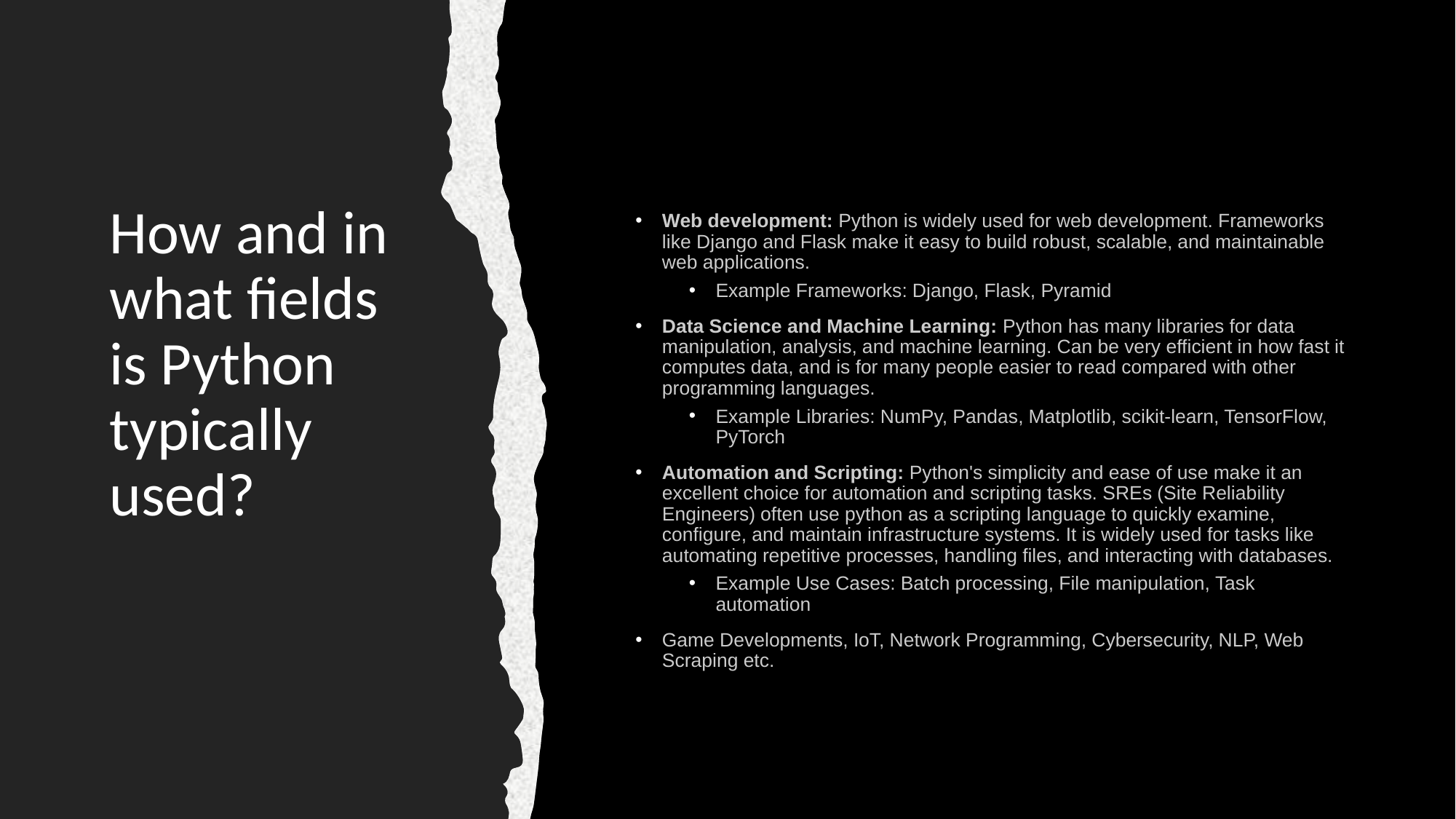

# How and in what fields is Python typically used?
Web development: Python is widely used for web development. Frameworks like Django and Flask make it easy to build robust, scalable, and maintainable web applications.
Example Frameworks: Django, Flask, Pyramid
Data Science and Machine Learning: Python has many libraries for data manipulation, analysis, and machine learning. Can be very efficient in how fast it computes data, and is for many people easier to read compared with other programming languages.
Example Libraries: NumPy, Pandas, Matplotlib, scikit-learn, TensorFlow, PyTorch
Automation and Scripting: Python's simplicity and ease of use make it an excellent choice for automation and scripting tasks. SREs (Site Reliability Engineers) often use python as a scripting language to quickly examine, configure, and maintain infrastructure systems. It is widely used for tasks like automating repetitive processes, handling files, and interacting with databases.
Example Use Cases: Batch processing, File manipulation, Task automation
Game Developments, IoT, Network Programming, Cybersecurity, NLP, Web Scraping etc.